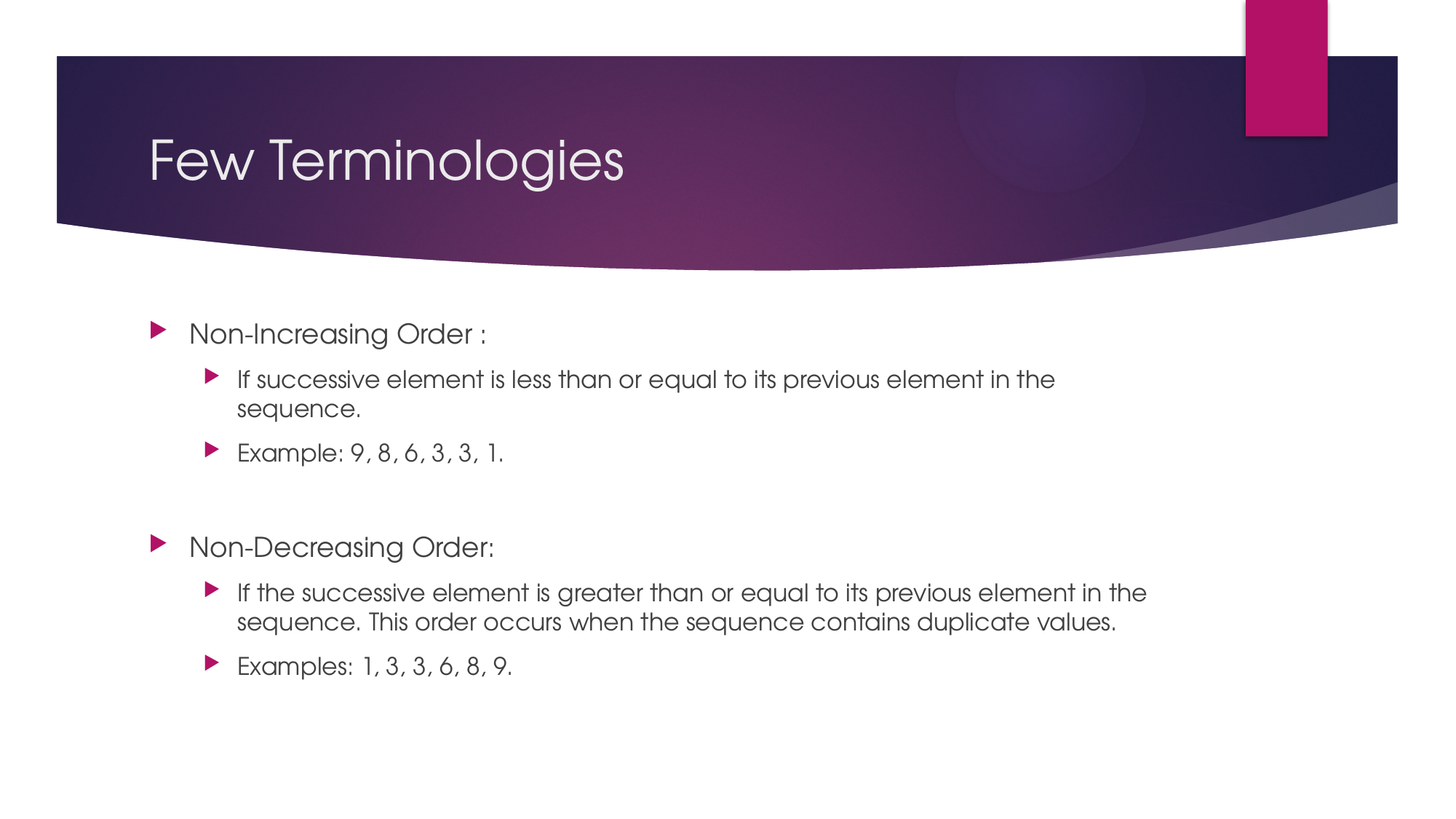

# Few Terminologies
Non-Increasing Order :
If successive element is less than or equal to its previous element in the sequence.
Example: 9, 8, 6, 3, 3, 1.

Non-Decreasing Order:
If the successive element is greater than or equal to its previous element in the sequence. This order occurs when the sequence contains duplicate values.
Examples: 1, 3, 3, 6, 8, 9.